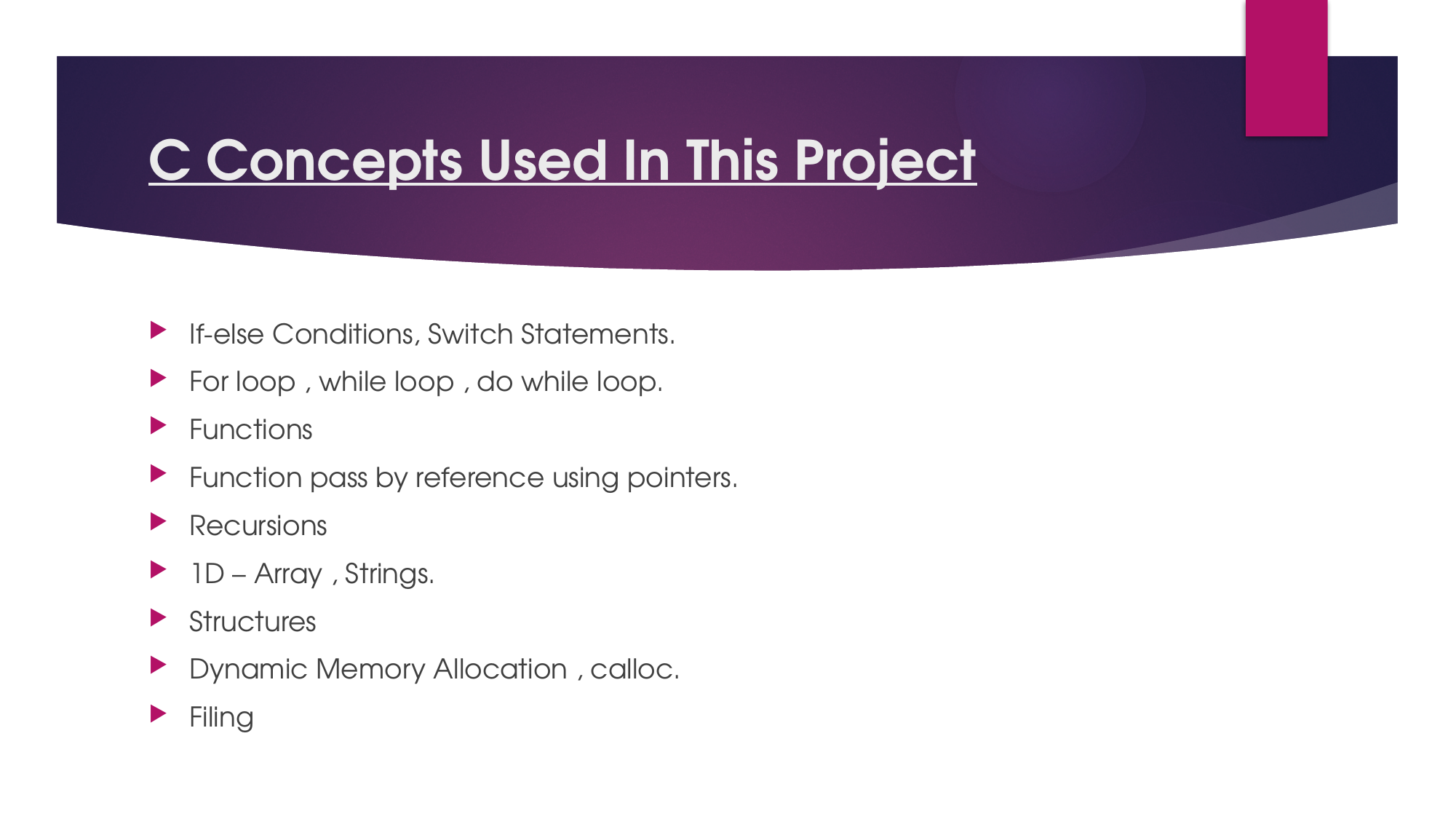

# C Concepts Used In This Project
If-else Conditions, Switch Statements.
For loop , while loop , do while loop.
Functions
Function pass by reference using pointers.
Recursions
1D – Array , Strings.
Structures
Dynamic Memory Allocation , calloc.
Filing